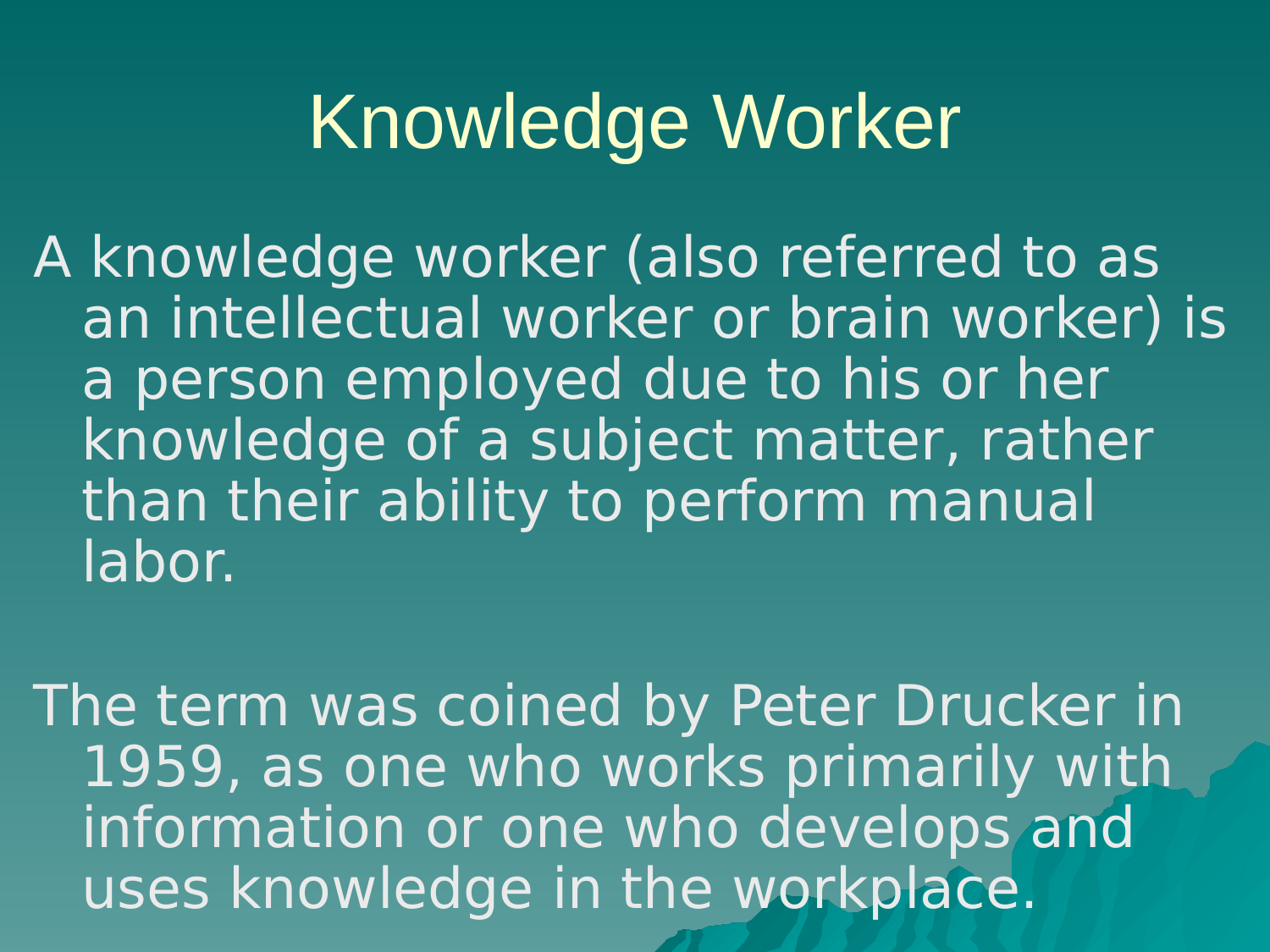

# Knowledge Worker
A knowledge worker (also referred to as an intellectual worker or brain worker) is a person employed due to his or her knowledge of a subject matter, rather than their ability to perform manual labor.

The term was coined by Peter Drucker in 1959, as one who works primarily with information or one who develops and uses knowledge in the workplace.